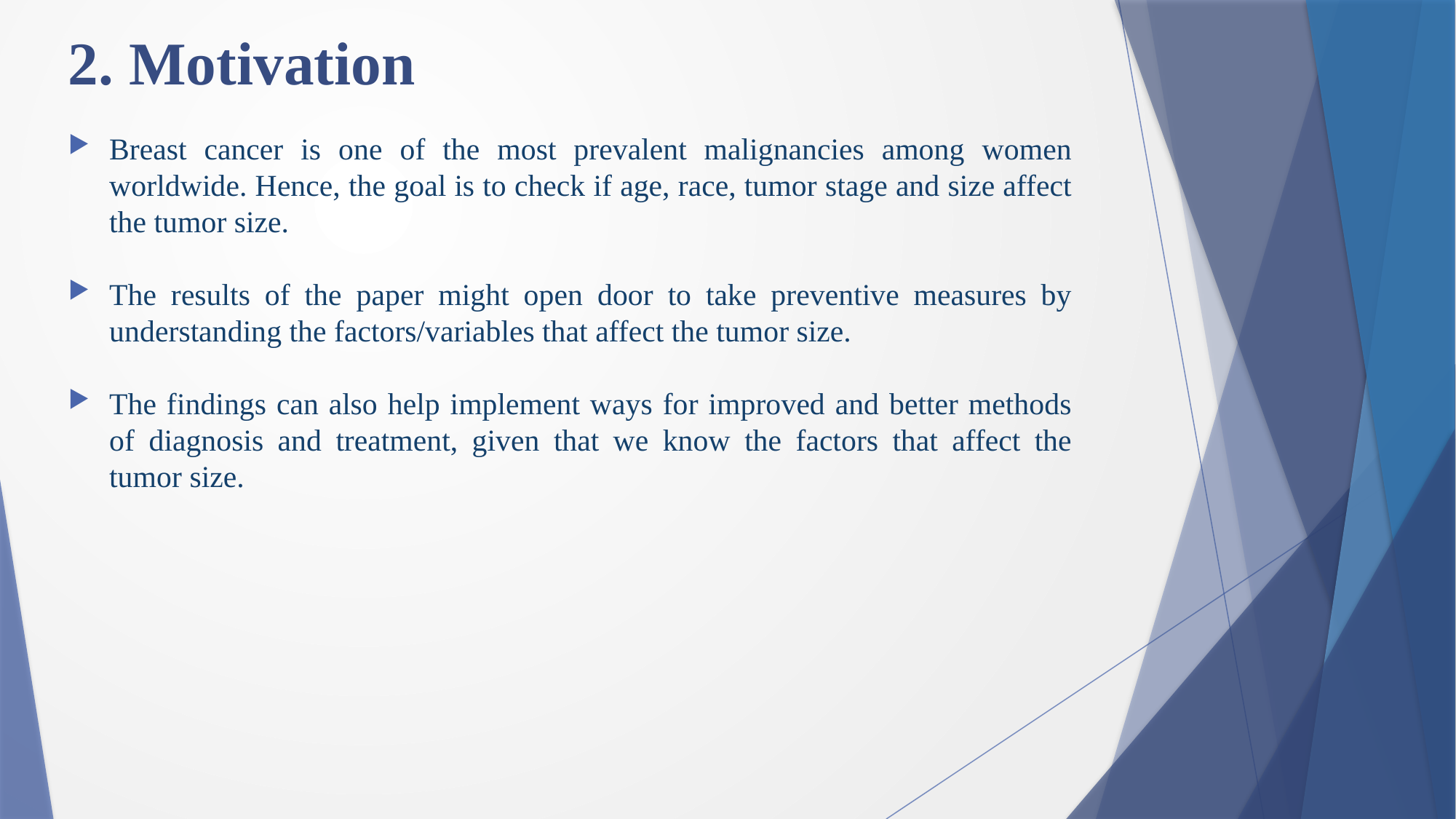

# 2. Motivation
Breast cancer is one of the most prevalent malignancies among women worldwide. Hence, the goal is to check if age, race, tumor stage and size affect the tumor size.

The results of the paper might open door to take preventive measures by understanding the factors/variables that affect the tumor size.

The findings can also help implement ways for improved and better methods of diagnosis and treatment, given that we know the factors that affect the tumor size.